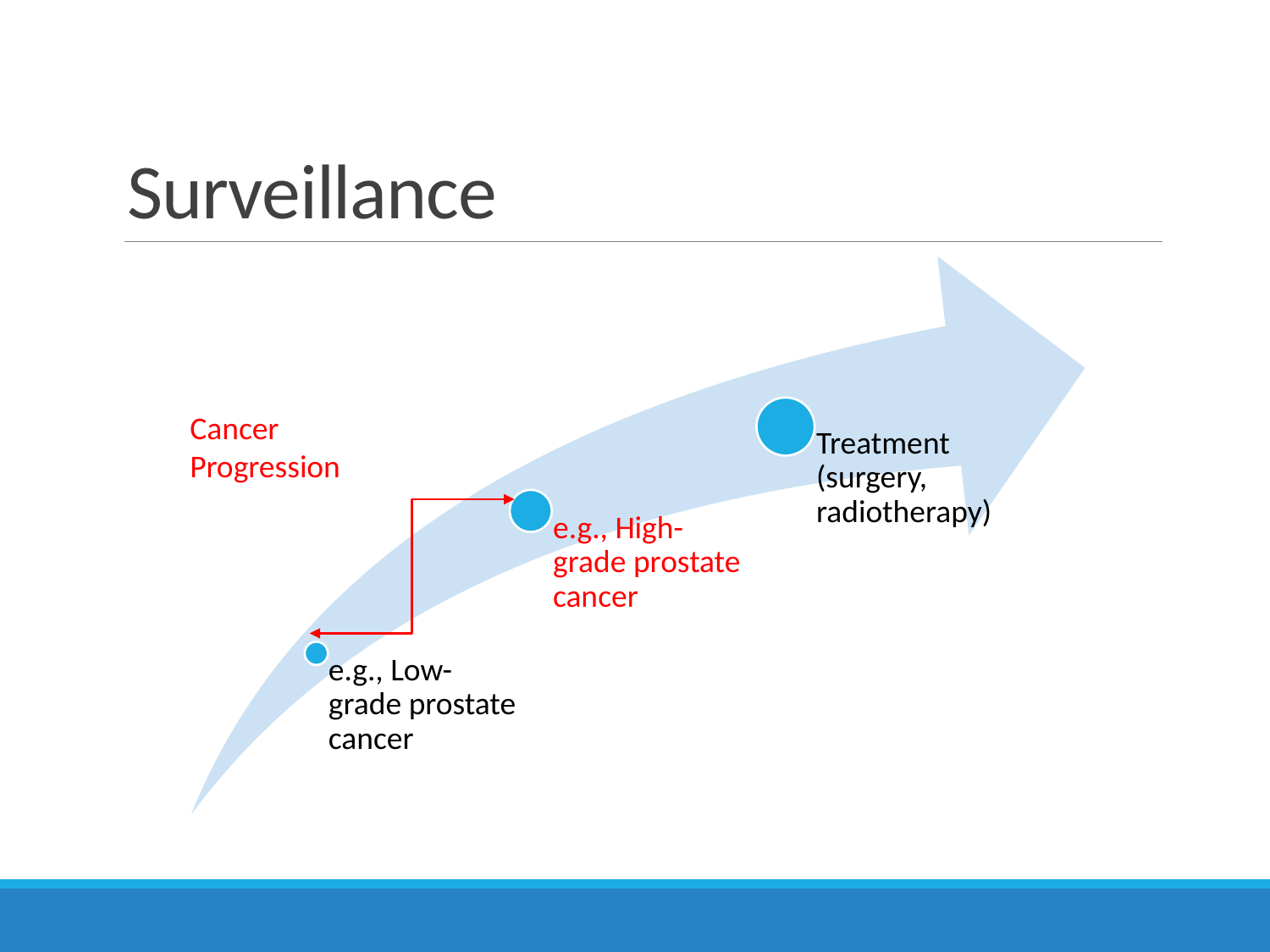

# Surveillance
e.g., Low-grade prostate  cancer
e.g., High-grade prostate cancer
Treatment (surgery, radiotherapy)
Cancer  Progression